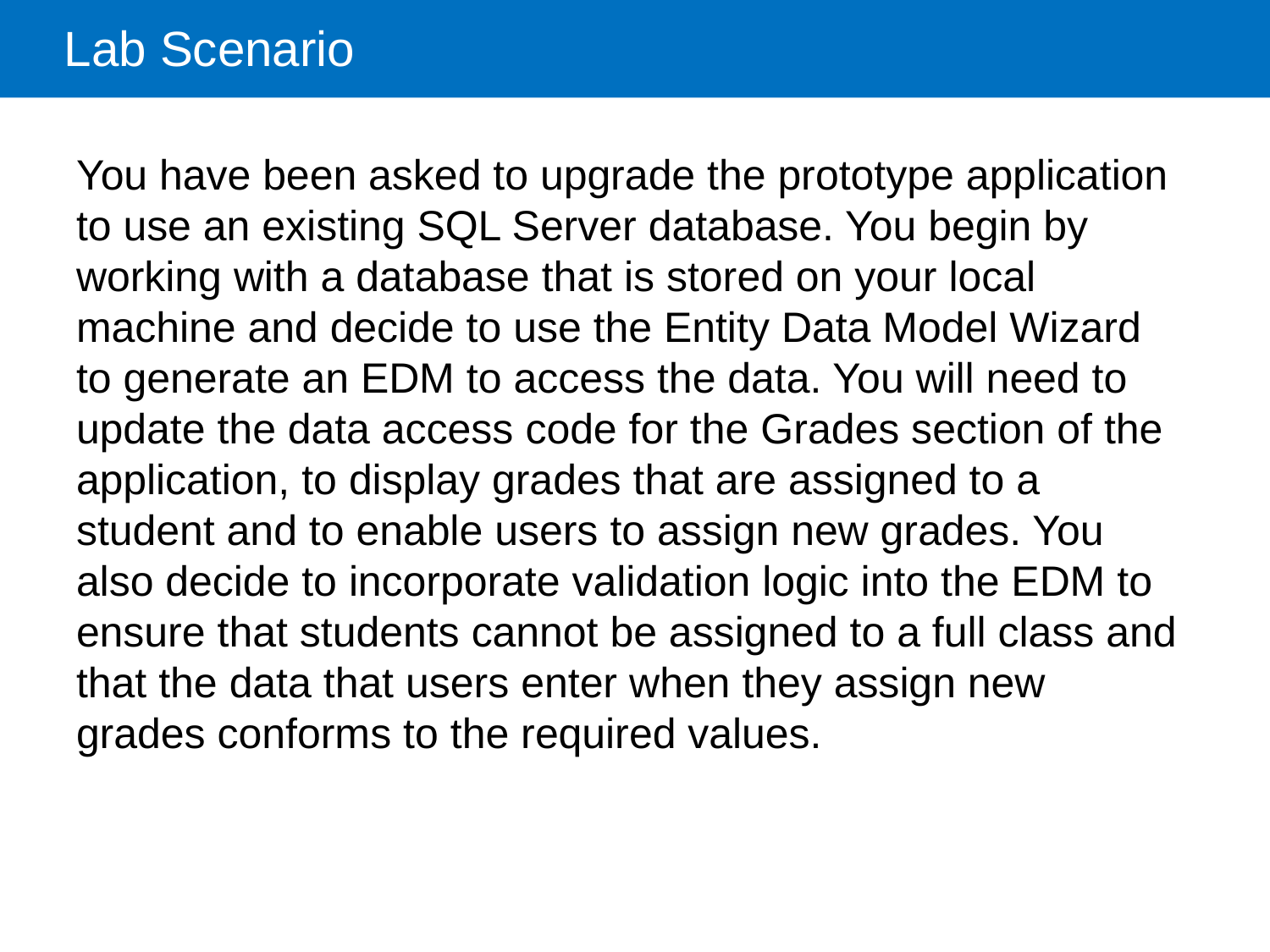

# Lab Scenario
You have been asked to upgrade the prototype application to use an existing SQL Server database. You begin by working with a database that is stored on your local machine and decide to use the Entity Data Model Wizard to generate an EDM to access the data. You will need to update the data access code for the Grades section of the application, to display grades that are assigned to a student and to enable users to assign new grades. You also decide to incorporate validation logic into the EDM to ensure that students cannot be assigned to a full class and that the data that users enter when they assign new grades conforms to the required values.